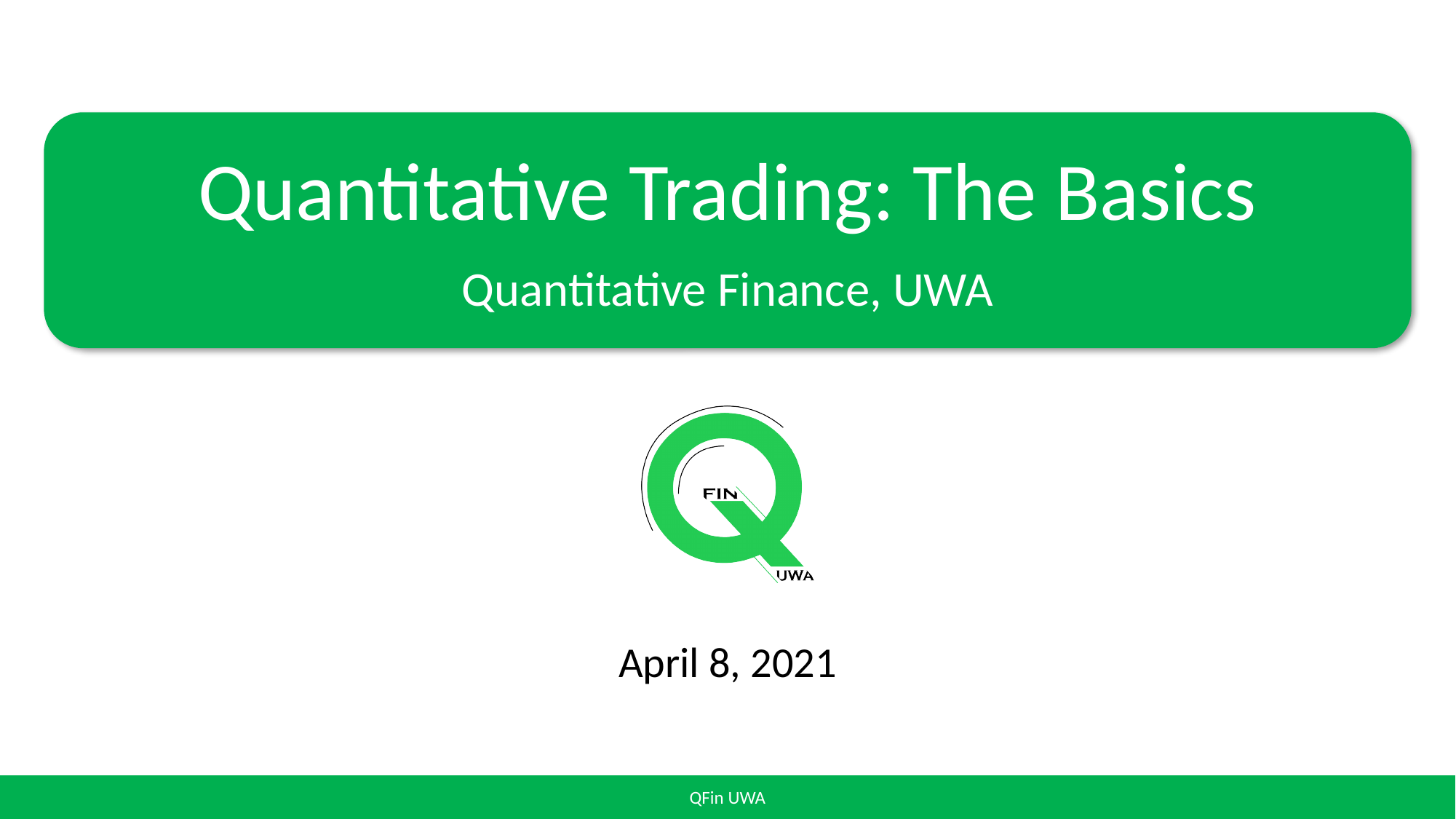

# Quantitative Trading: The Basics
April 8, 2021

1
QFin UWA